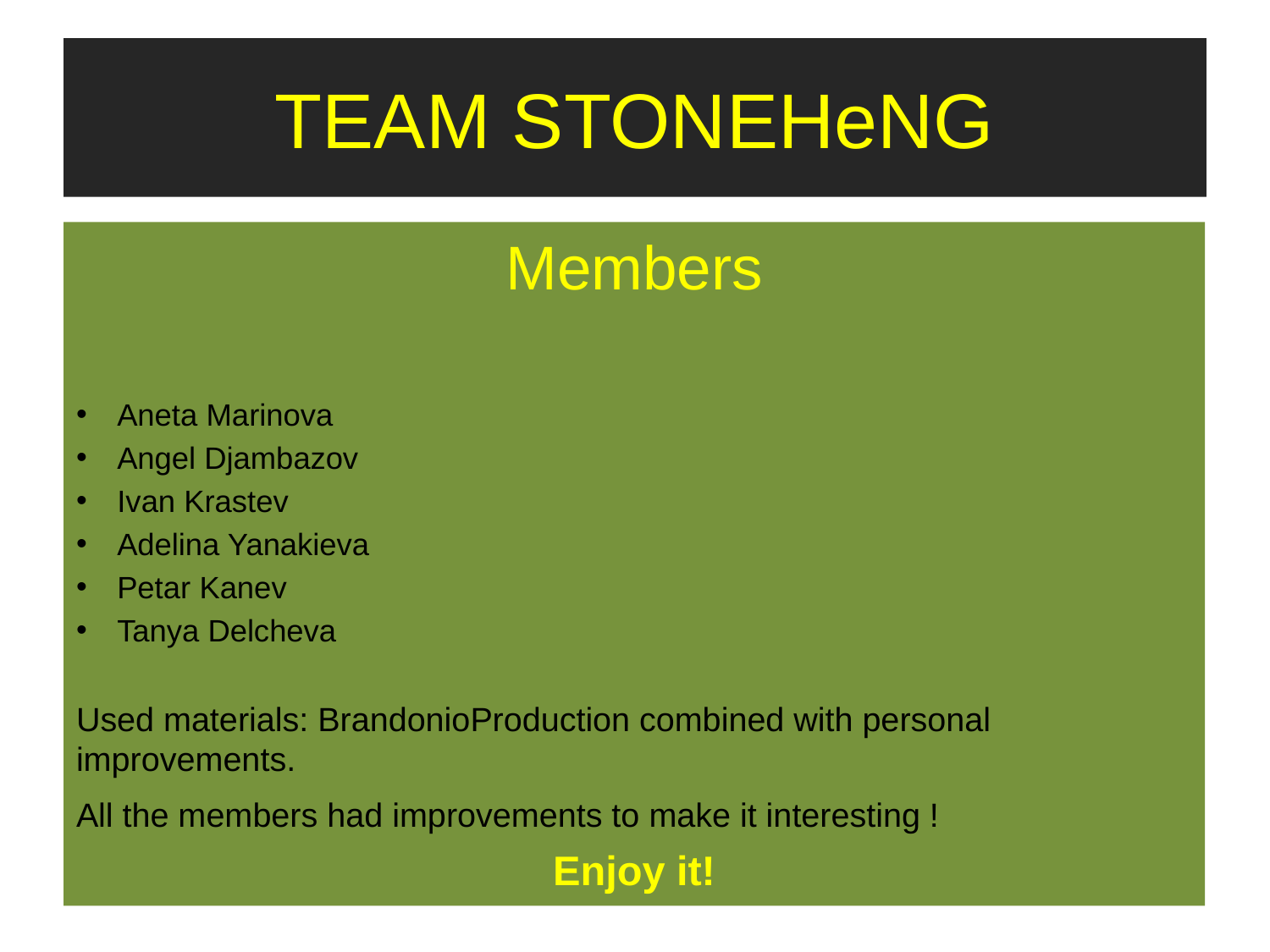

# TEAM STONEHeNG
Members

Aneta Marinova
Angel Djambazov
Ivan Krastev
Adelina Yanakieva
Petar Kanev
Tanya Delcheva

Used materials: BrandonioProduction combined with personal improvements.
All the members had improvements to make it interesting !
Enjoy it!